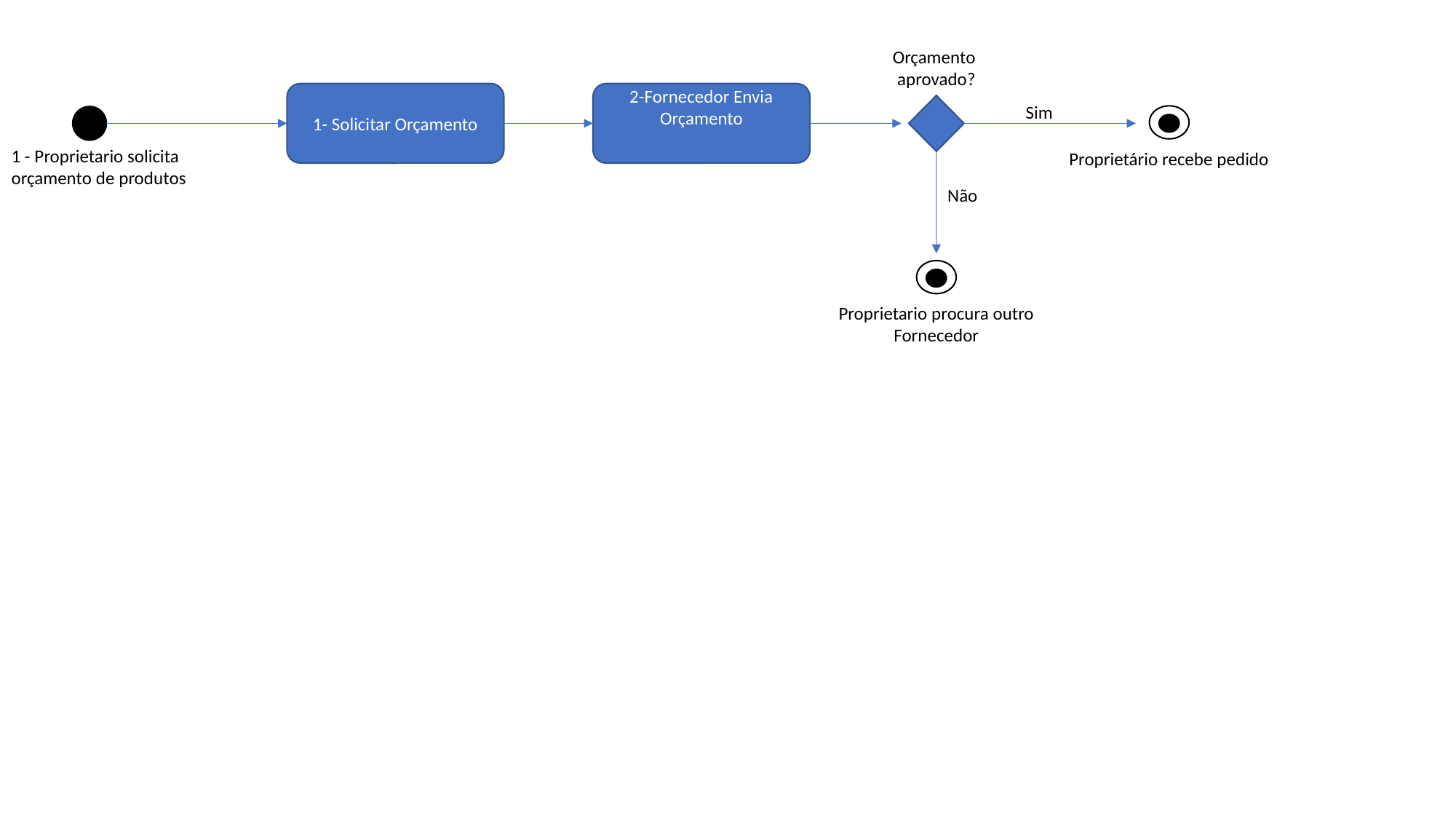

Orçamento
aprovado?
1- Solicitar Orçamento
2-Fornecedor Envia Orçamento

Sim

1 - Proprietario solicita
orçamento de produtos
Proprietário recebe pedido
Não

Proprietario procura outro
Fornecedor